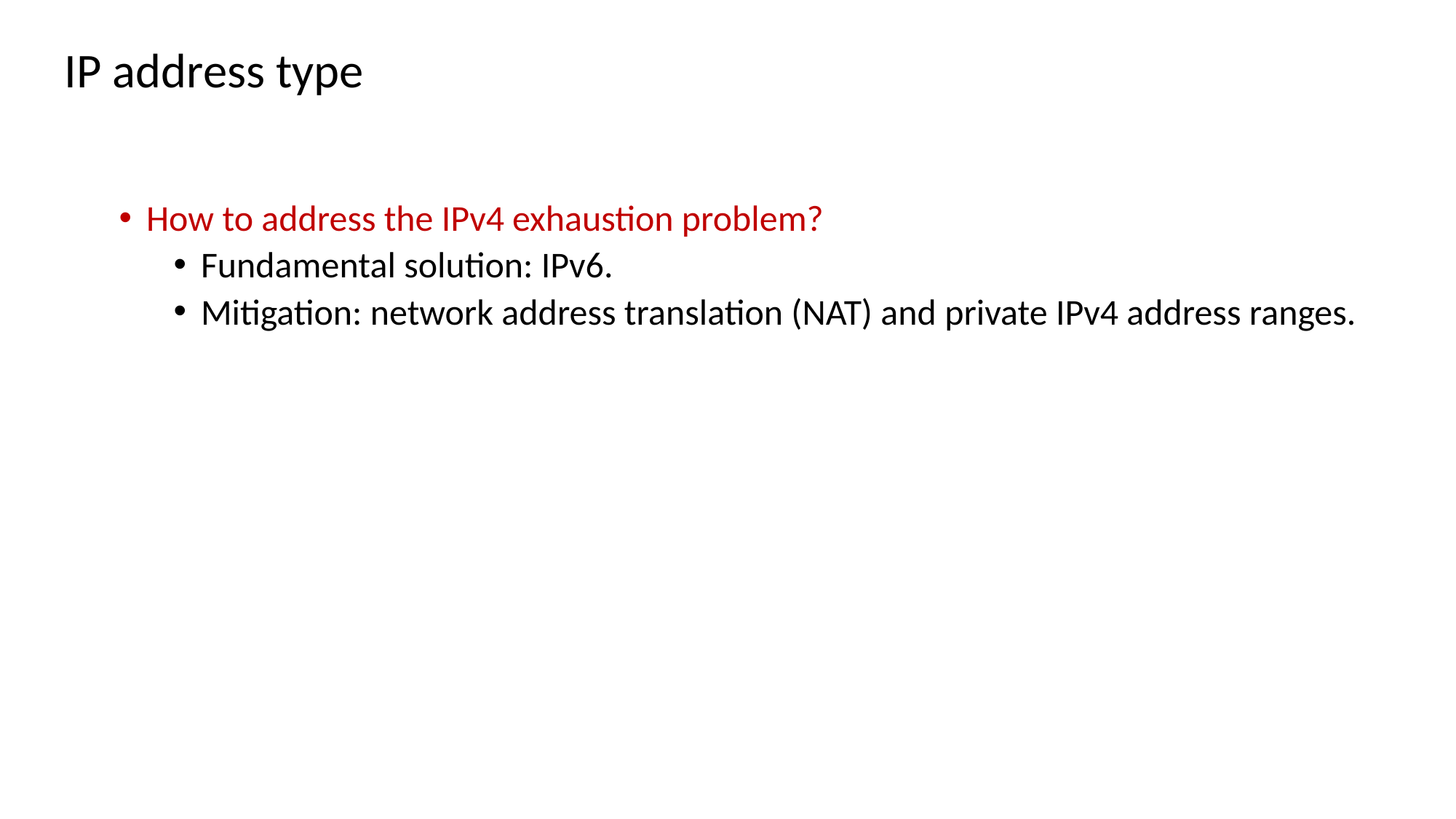

# IP address type

How to address the IPv4 exhaustion problem?
Fundamental solution: IPv6.
Mitigation: network address translation (NAT) and private IPv4 address ranges.